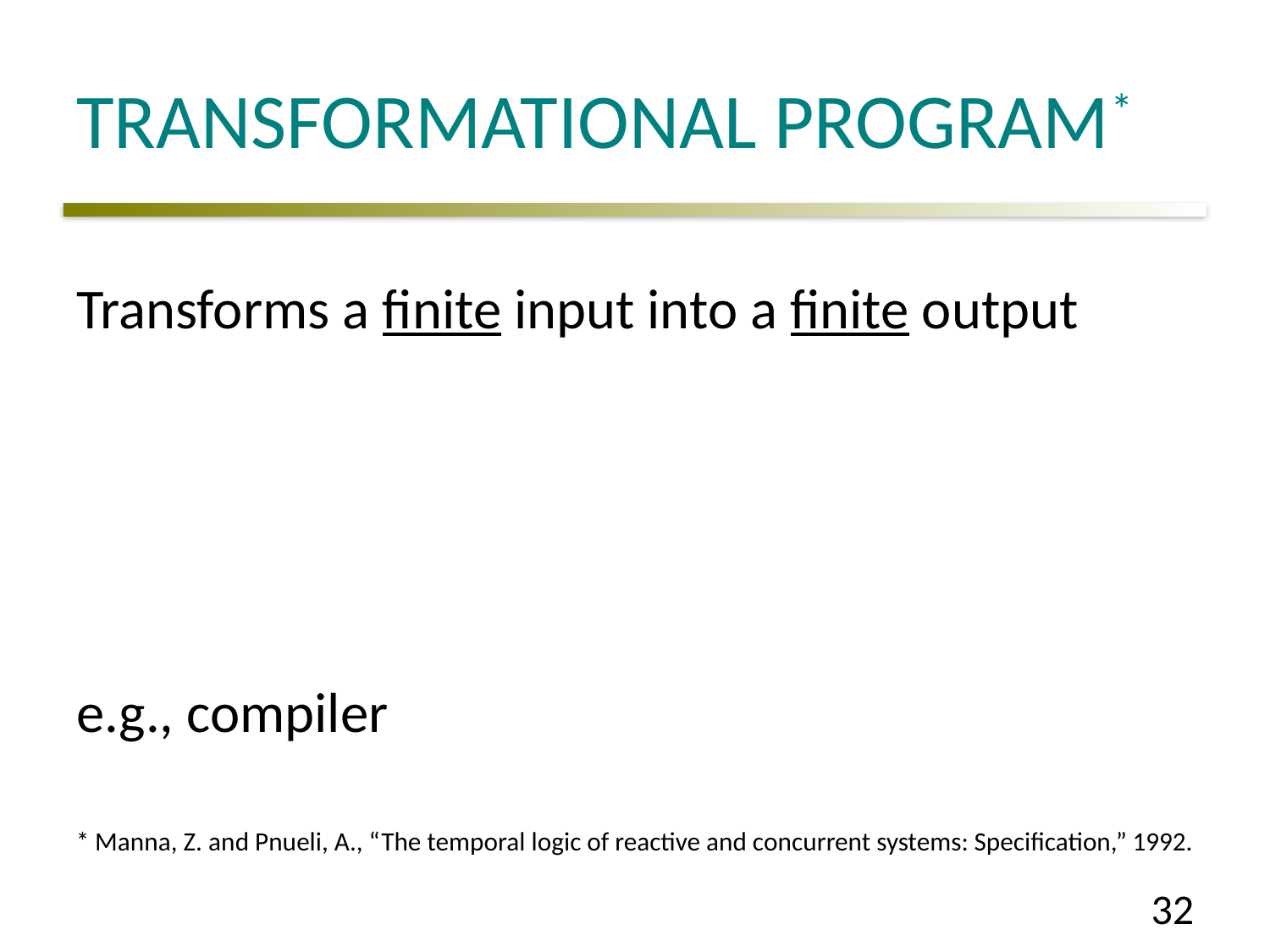

# Transformational Program*
Transforms a finite input into a finite output

e.g., compiler
* Manna, Z. and Pnueli, A., “The temporal logic of reactive and concurrent systems: Specification,” 1992.

32